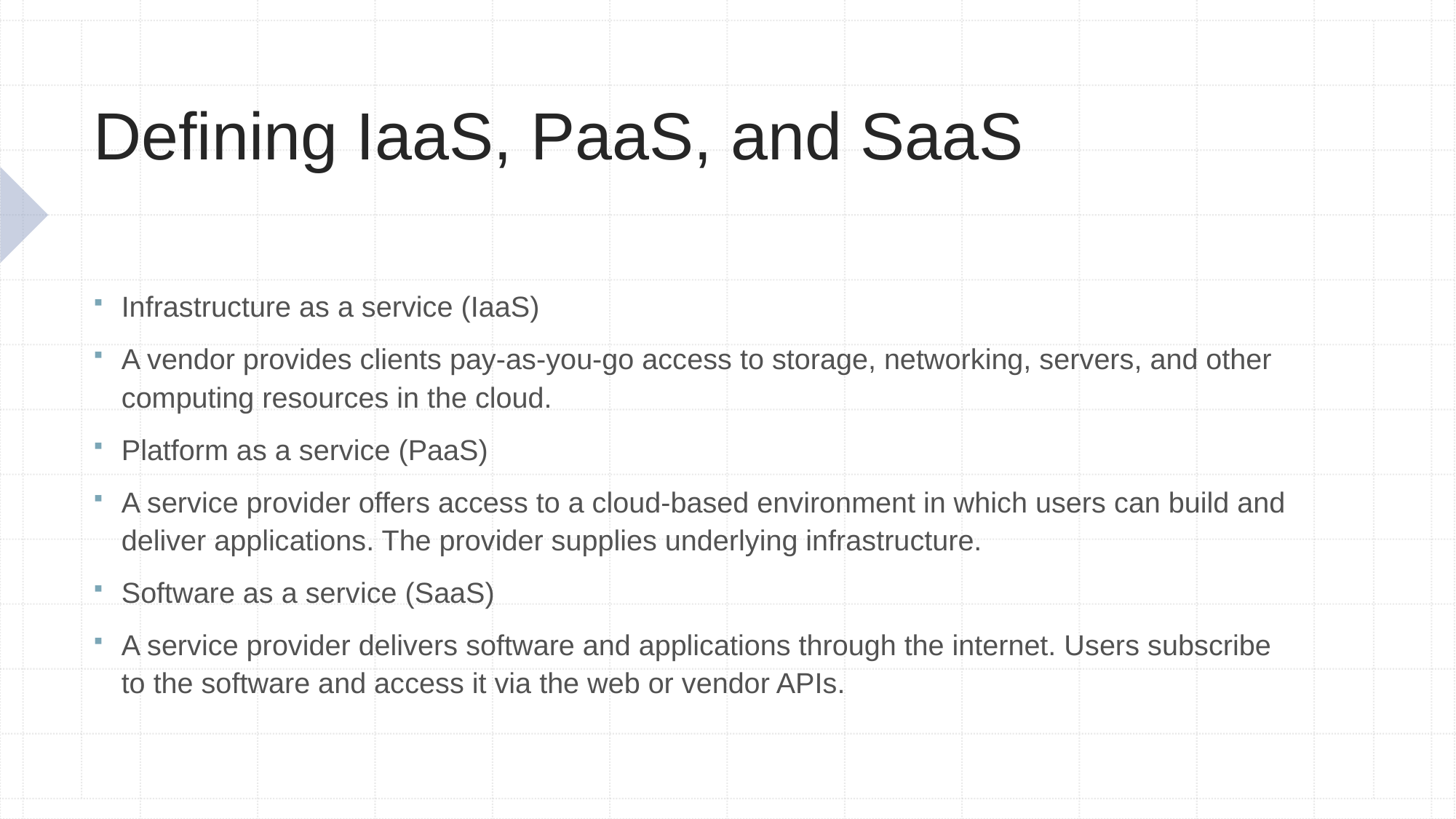

# Defining IaaS, PaaS, and SaaS
Infrastructure as a service (IaaS)
A vendor provides clients pay-as-you-go access to storage, networking, servers, and other computing resources in the cloud.
Platform as a service (PaaS)
A service provider offers access to a cloud-based environment in which users can build and deliver applications. The provider supplies underlying infrastructure.
Software as a service (SaaS)
A service provider delivers software and applications through the internet. Users subscribe to the software and access it via the web or vendor APIs.